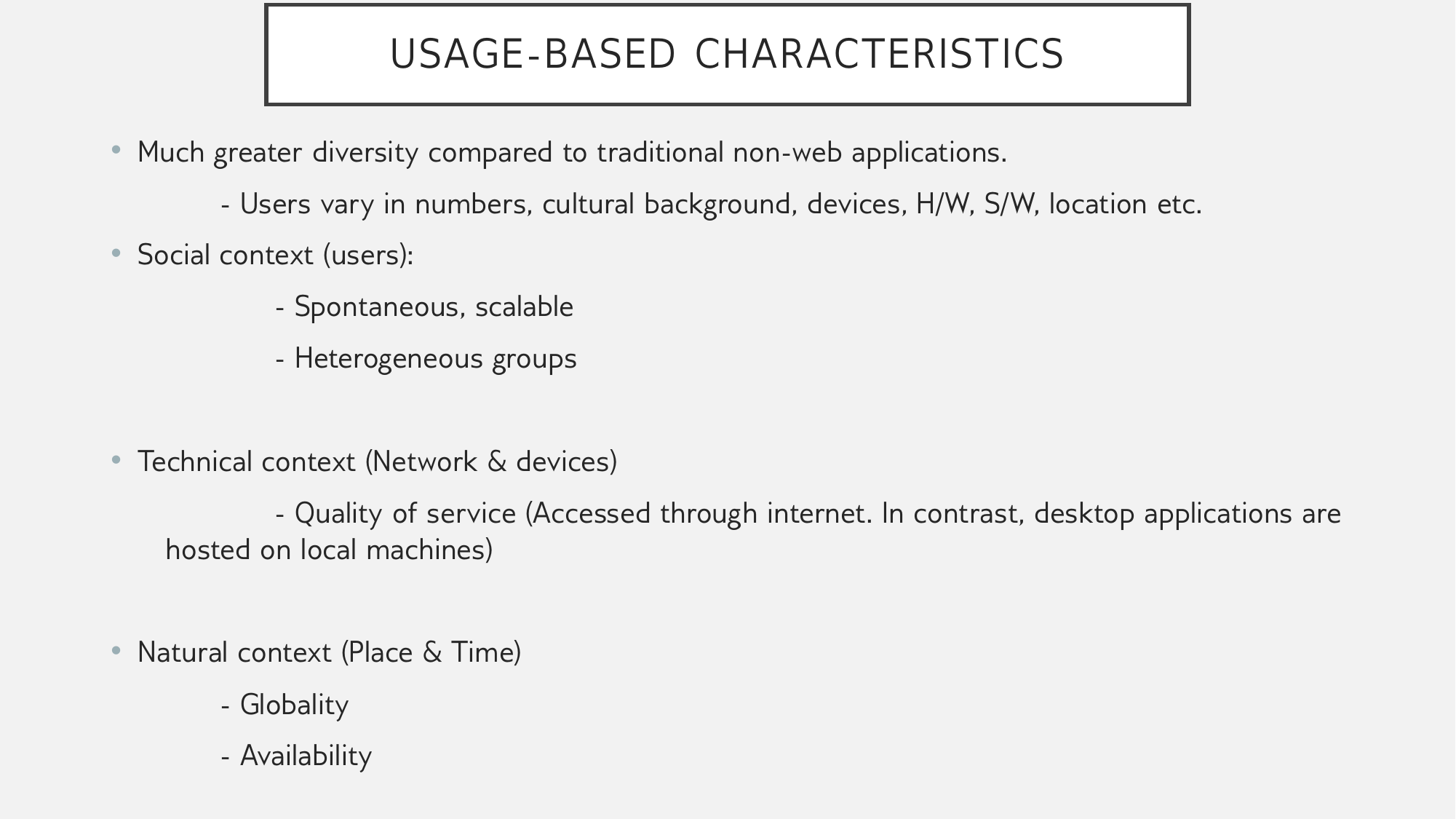

# Usage-based characteristics

Much greater diversity compared to traditional non-web applications.
	- Users vary in numbers, cultural background, devices, H/W, S/W, location etc.
Social context (users):
	- Spontaneous, scalable
	- Heterogeneous groups

Technical context (Network & devices)
	- Quality of service (Accessed through internet. In contrast, desktop applications are hosted on local machines)

Natural context (Place & Time)
- Globality
- Availability